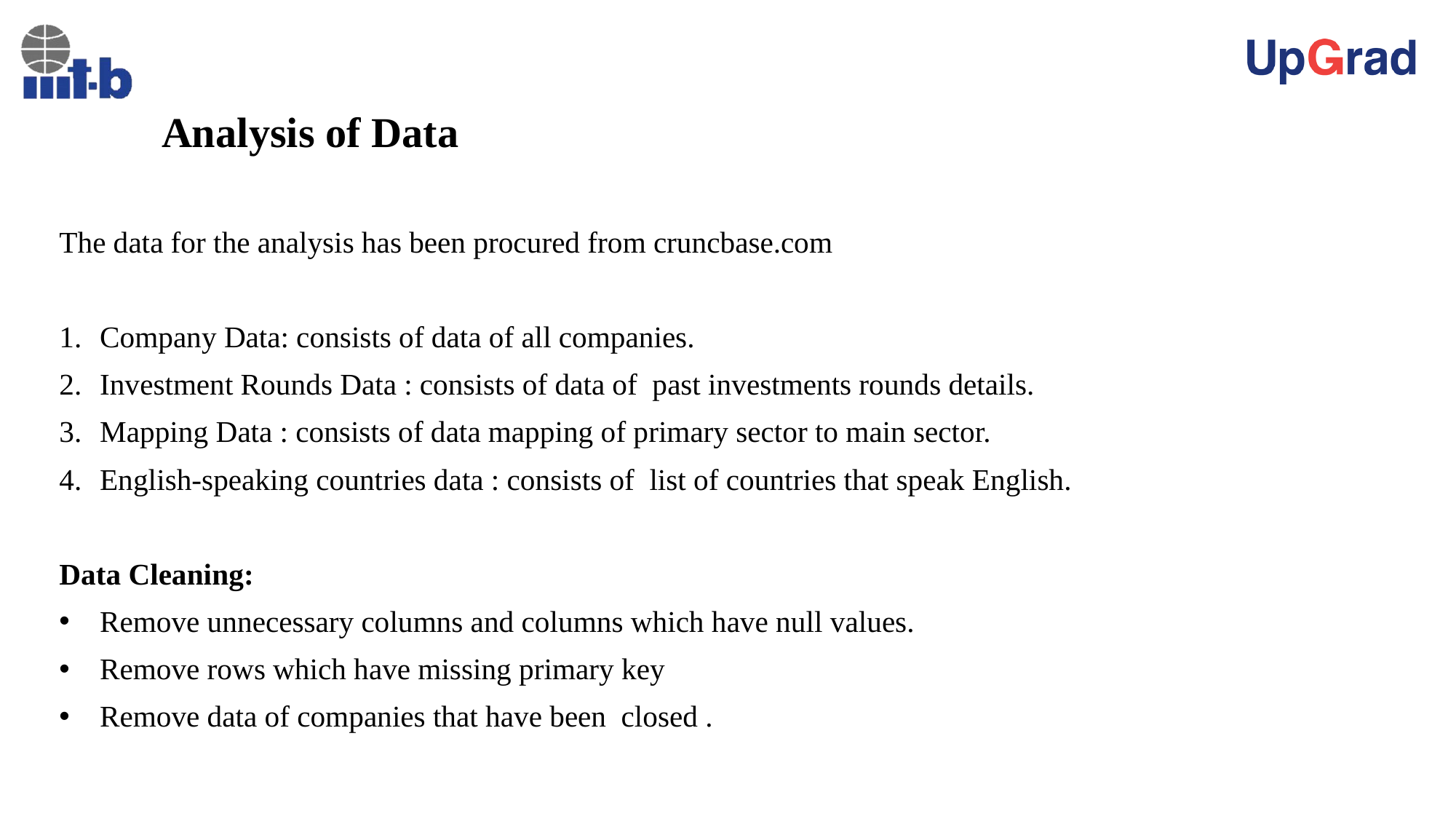

# Analysis of Data
The data for the analysis has been procured from cruncbase.com

Company Data: consists of data of all companies.
Investment Rounds Data : consists of data of  past investments rounds details.
Mapping Data : consists of data mapping of primary sector to main sector.
English-speaking countries data : consists of  list of countries that speak English.

Data Cleaning:
Remove unnecessary columns and columns which have null values.
Remove rows which have missing primary key
Remove data of companies that have been  closed .